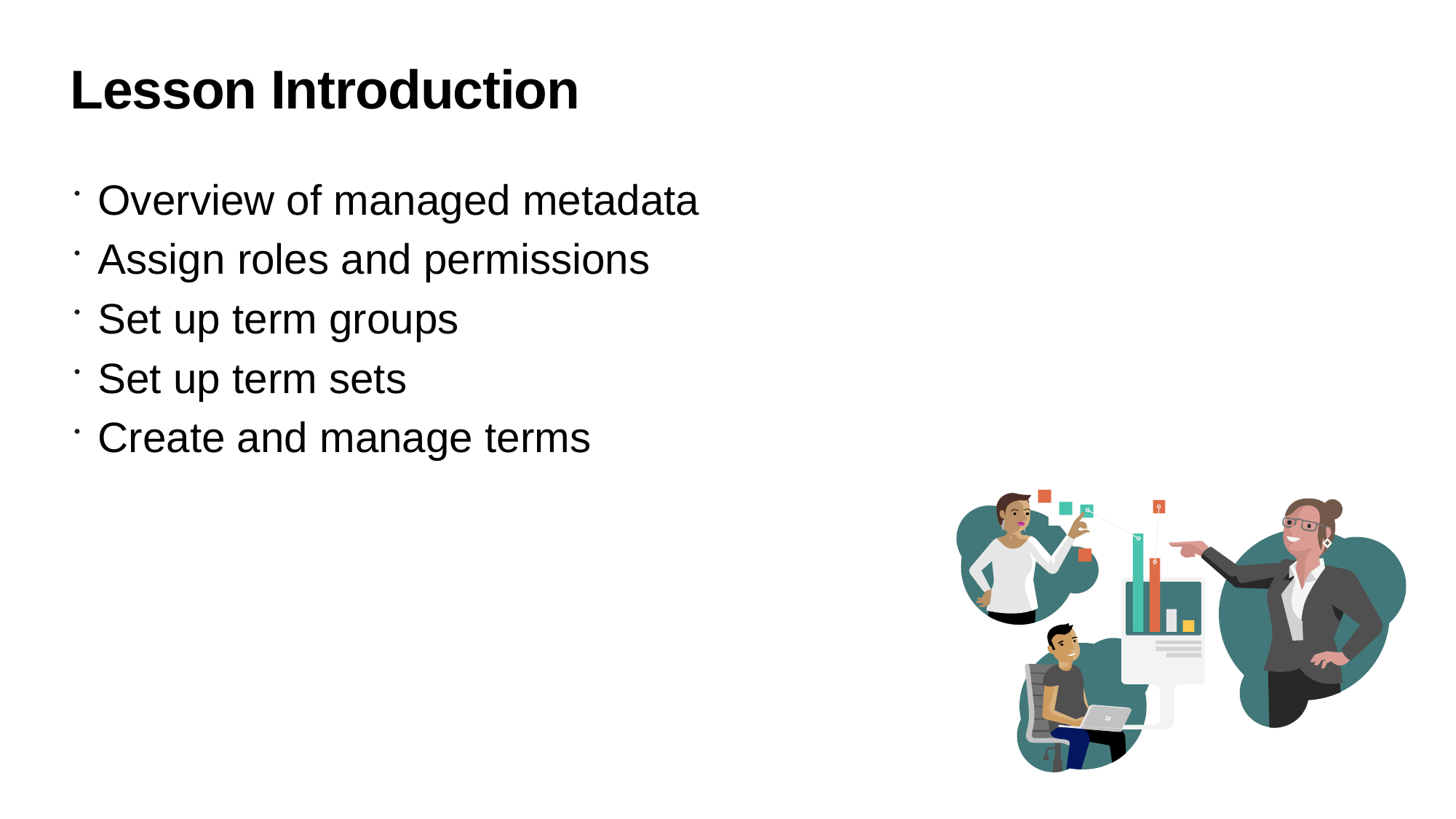

# Lesson Introduction
Overview of managed metadata
Assign roles and permissions
Set up term groups
Set up term sets
Create and manage terms